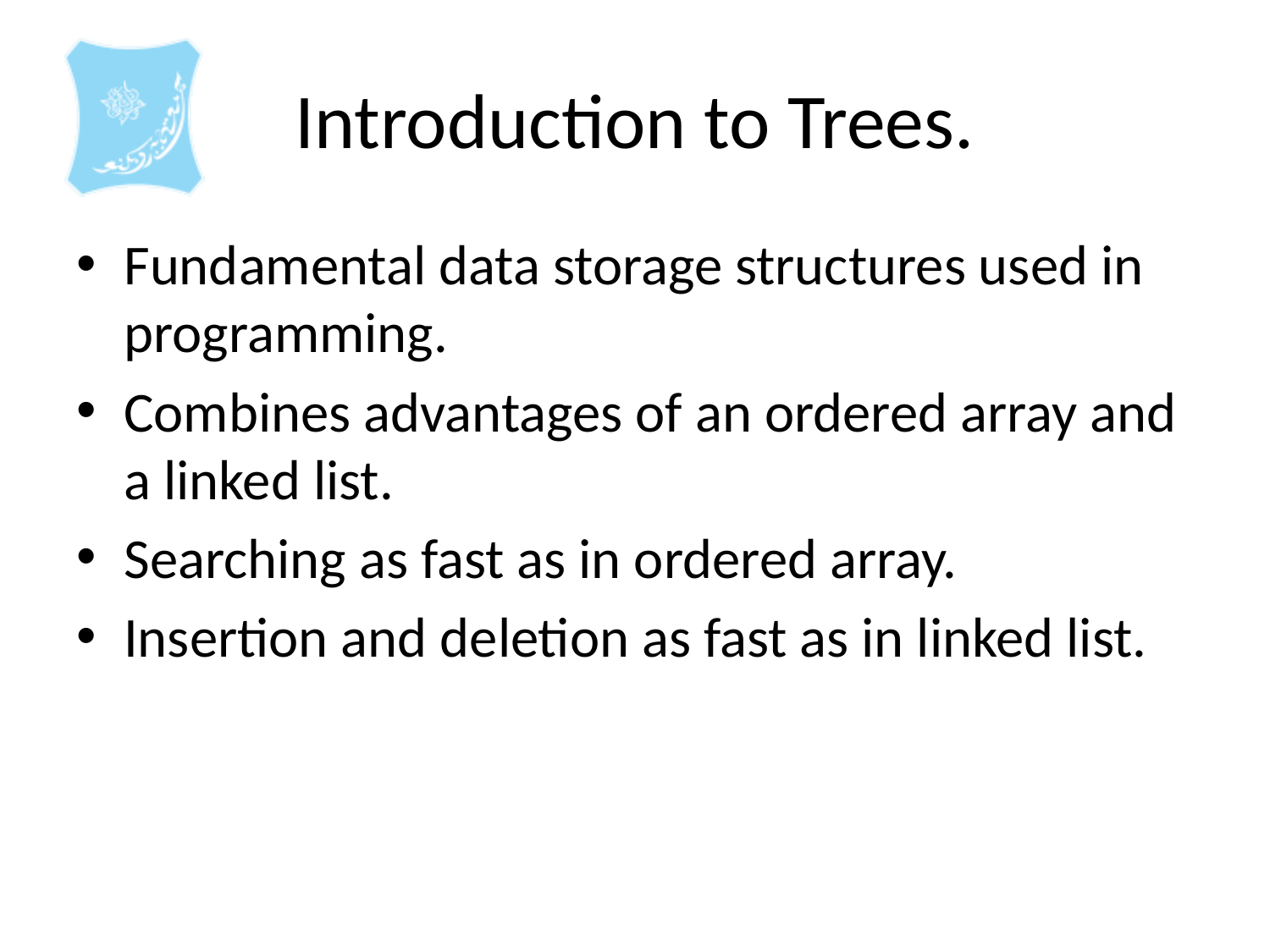

# Introduction to Trees.
Fundamental data storage structures used in programming.
Combines advantages of an ordered array and a linked list.
Searching as fast as in ordered array.
Insertion and deletion as fast as in linked list.